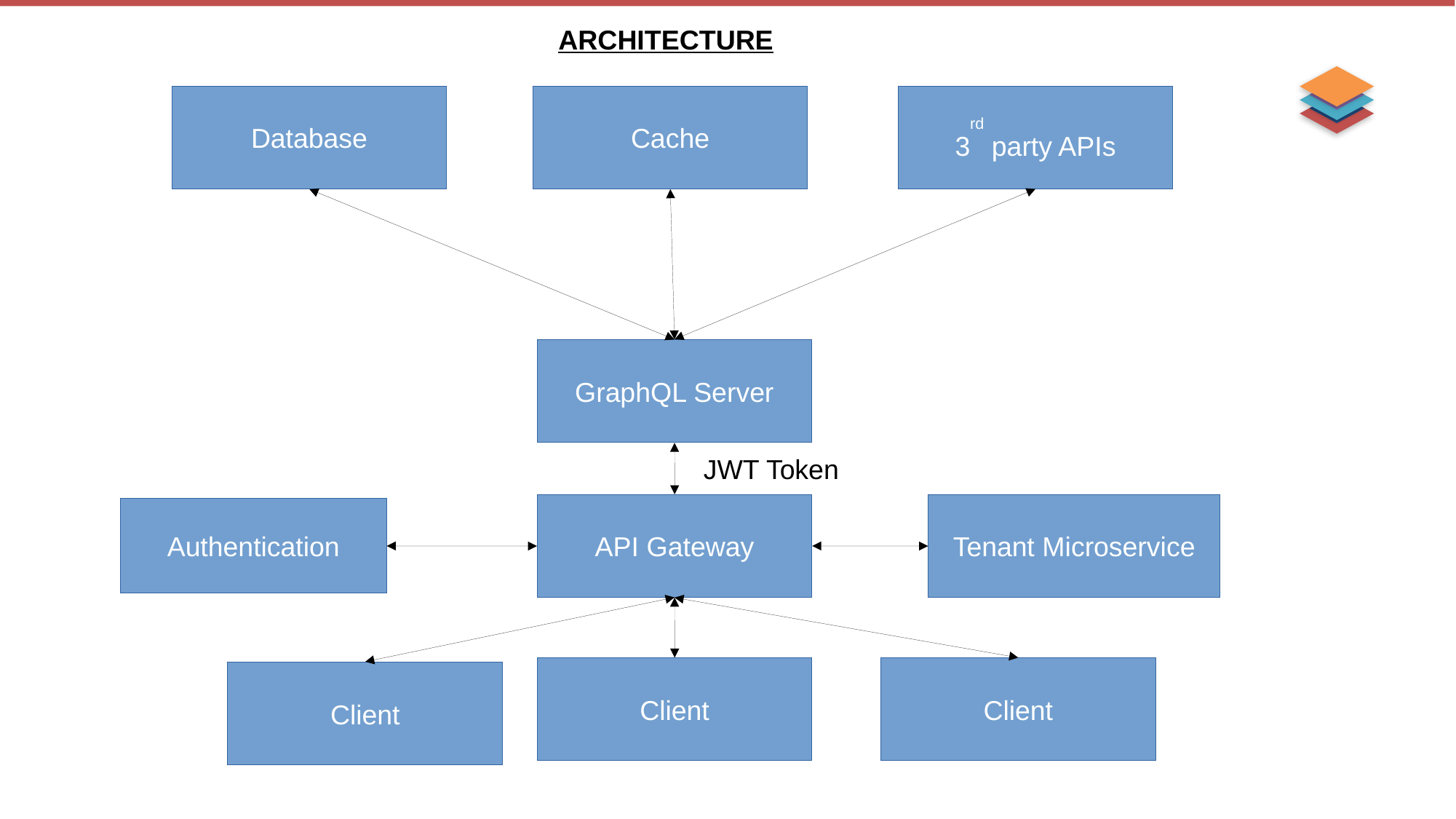

ARCHITECTURE
Database
Cache
3rd party APIs

GraphQL Server

JWT Token
API Gateway
Tenant Microservice
Authentication

Client
Client
Client